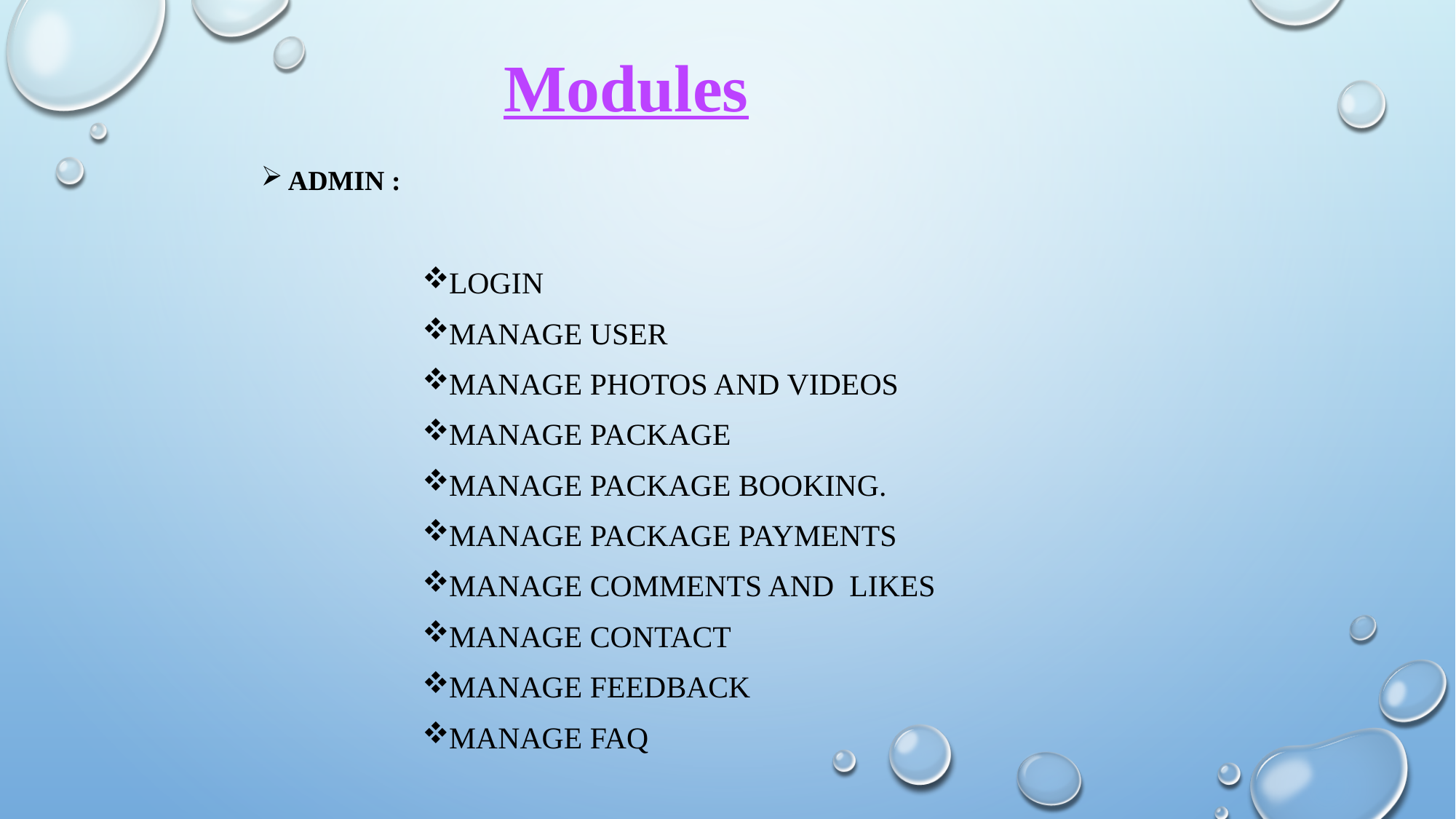

Modules
Admin :

Login
Manage User
Manage Photos and videos
Manage package
Manage package Booking.
Manage package payments
Manage Comments and  likes
Manage Contact
Manage feedback
MANAGE FAQ